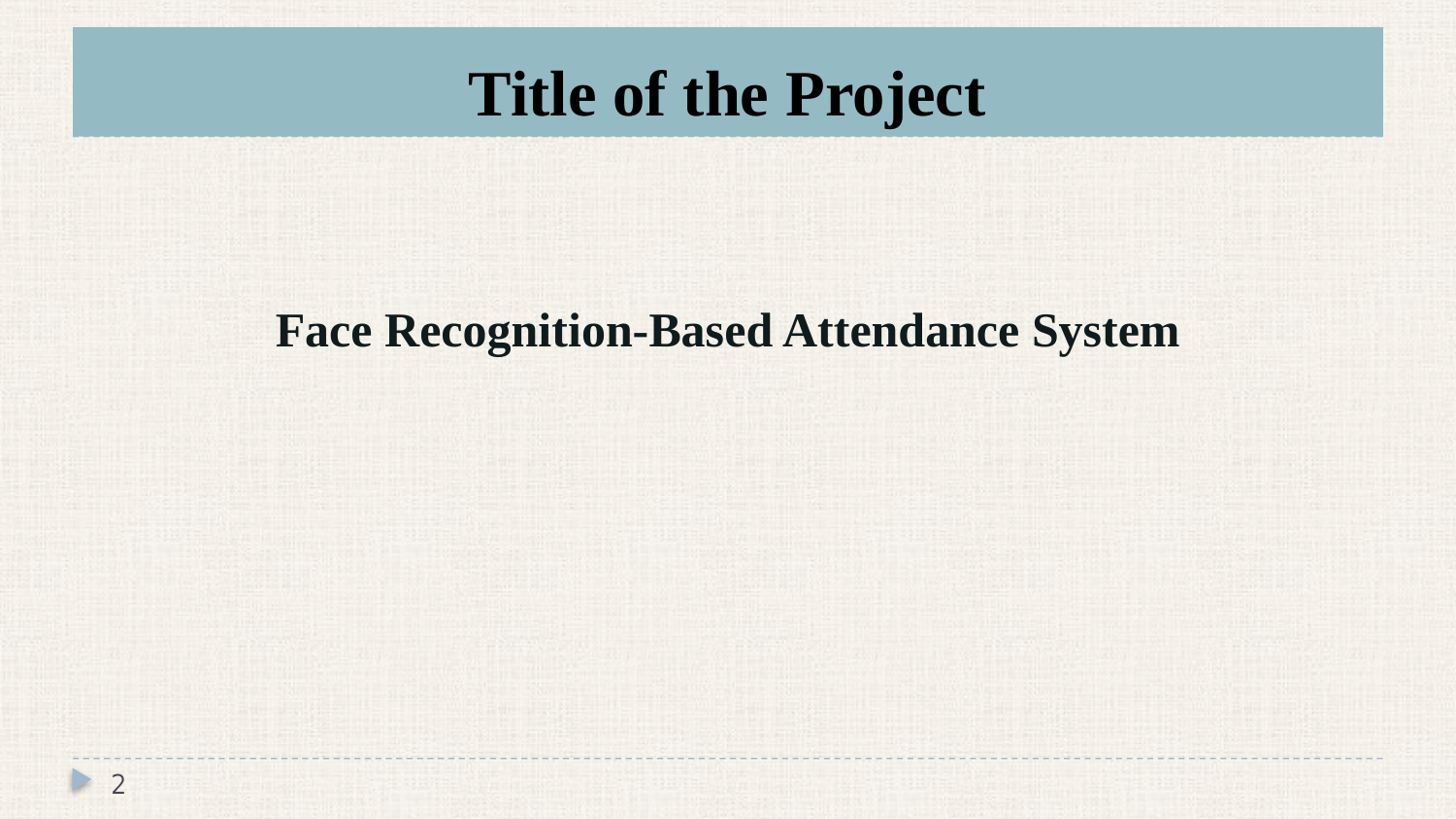

# Title of the Project

Face Recognition-Based Attendance System

2